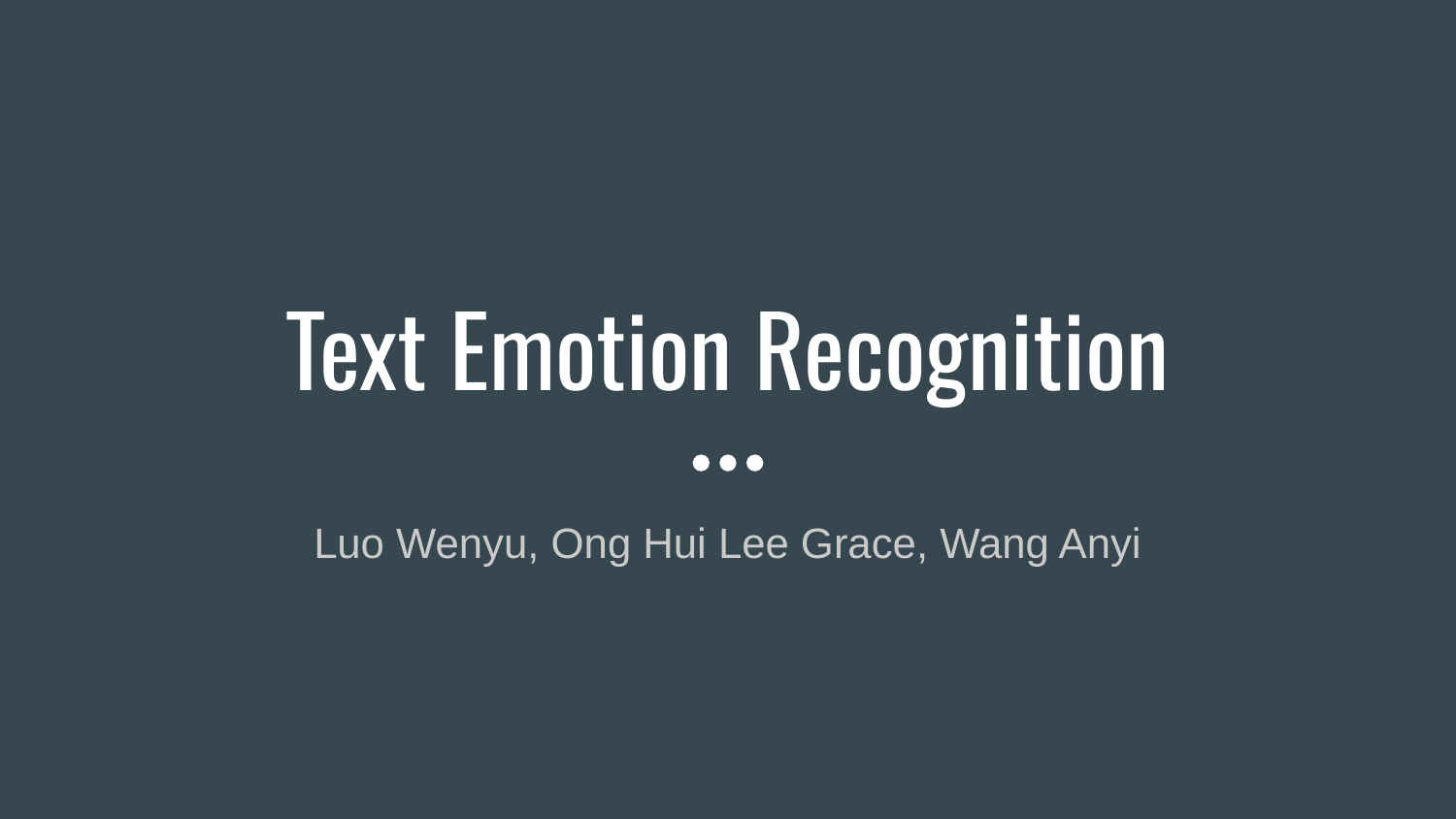

# Text Emotion Recognition
Luo Wenyu, Ong Hui Lee Grace, Wang Anyi